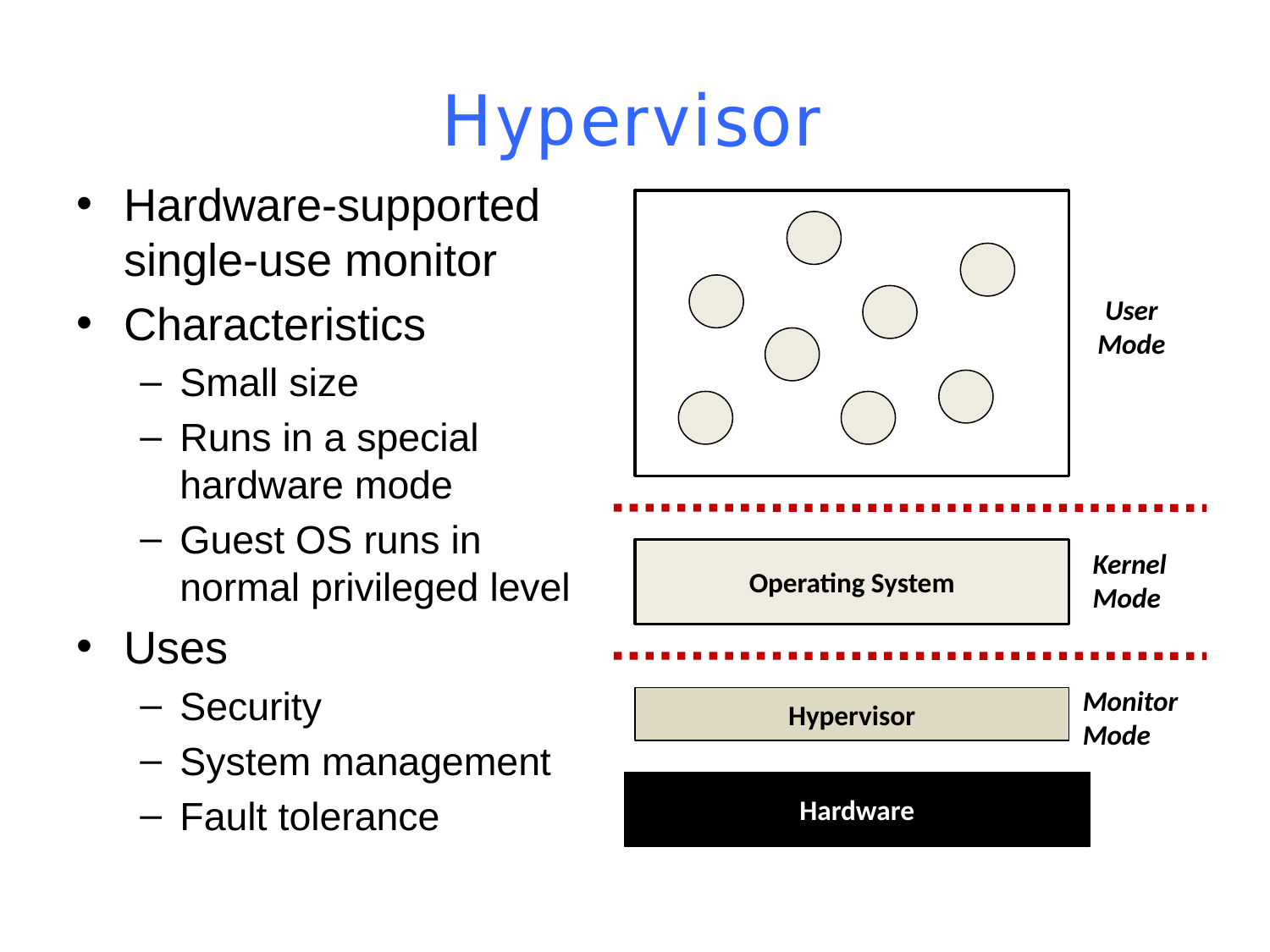

# Hypervisor
Hardware-supported single-use monitor
Characteristics
Small size
Runs in a special hardware mode
Guest OS runs in normal privileged level
Uses
Security
System management
Fault tolerance

User
Mode
Operating System
Kernel
Mode
Monitor
Mode
Hypervisor
Hardware